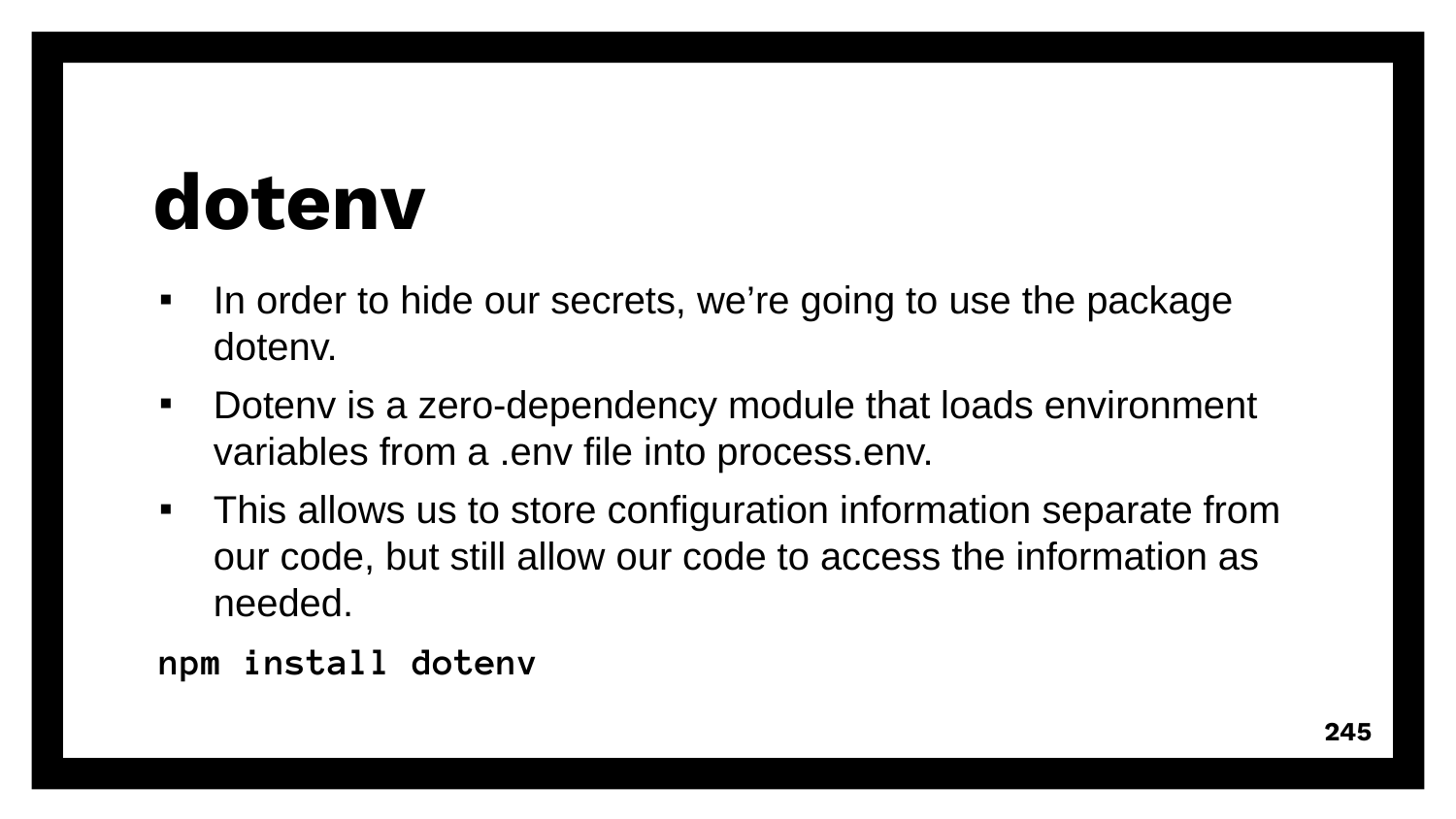

# dotenv
In order to hide our secrets, we’re going to use the package dotenv.
Dotenv is a zero-dependency module that loads environment variables from a .env file into process.env.
This allows us to store configuration information separate from our code, but still allow our code to access the information as needed.
npm install dotenv
245